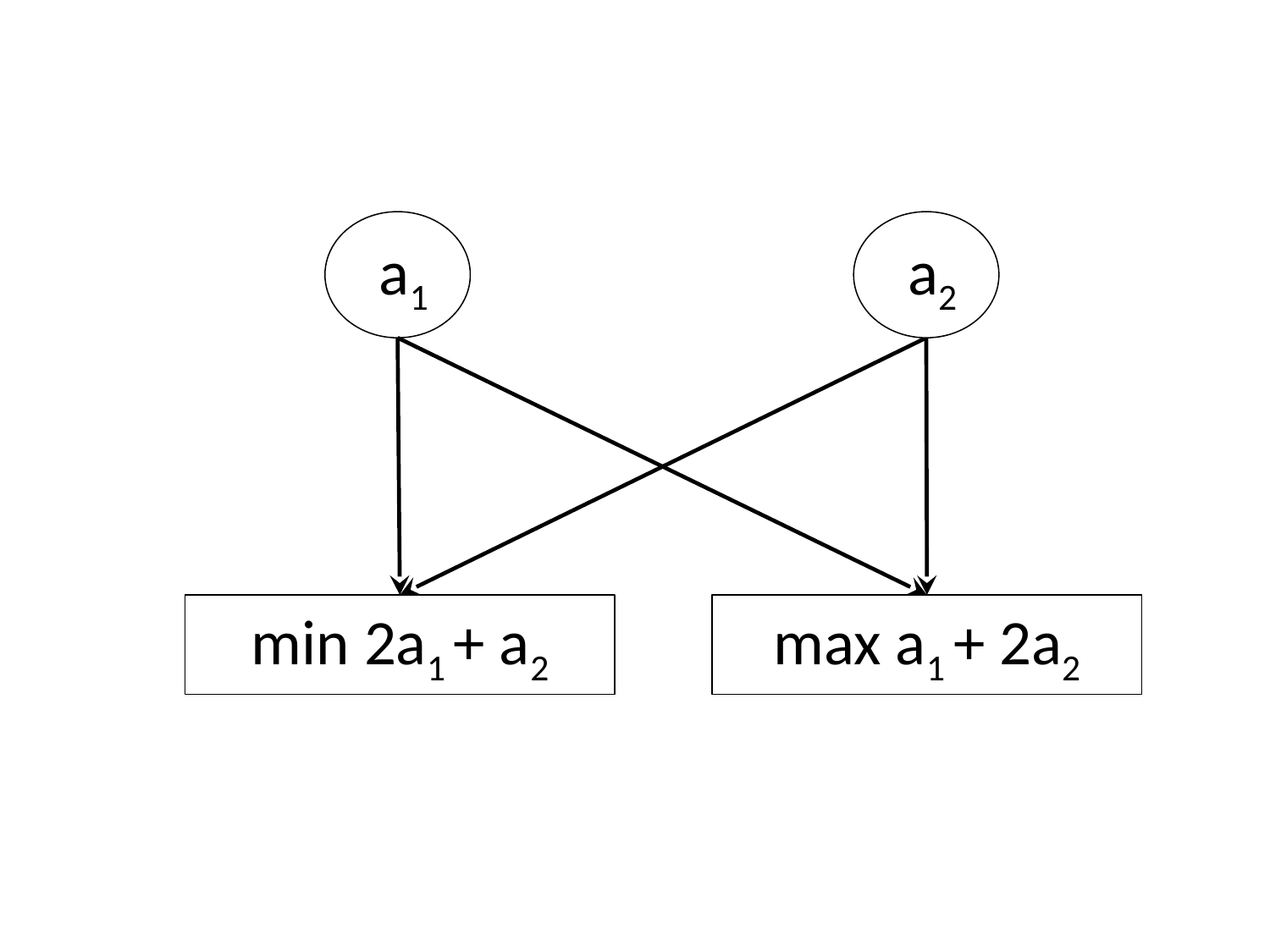

a1

a2
min 2a1 + a2
max a1 + 2a2